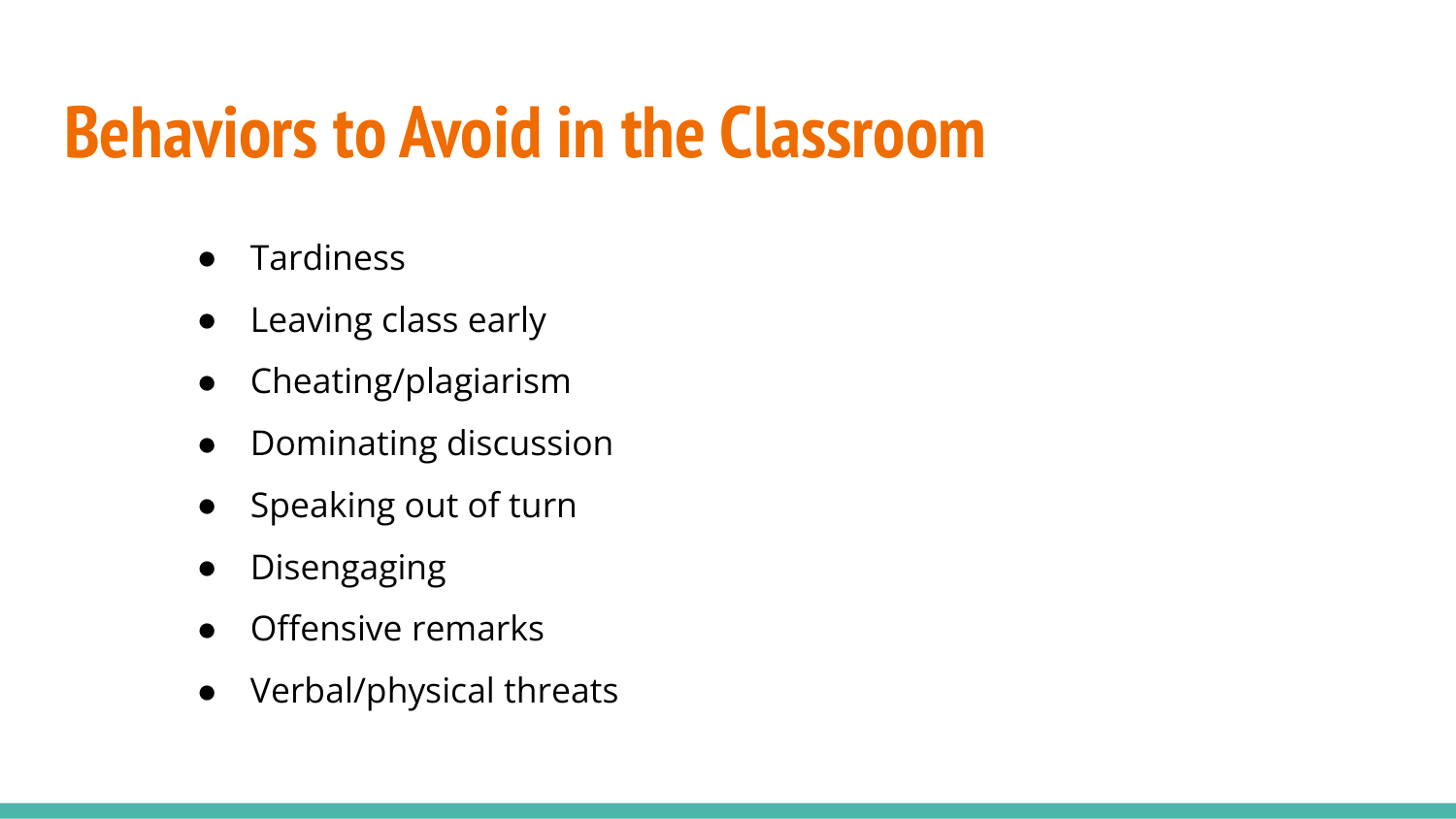

# Behaviors to Avoid in the Classroom
Tardiness
Leaving class early
Cheating/plagiarism
Dominating discussion
Speaking out of turn
Disengaging
Offensive remarks
Verbal/physical threats